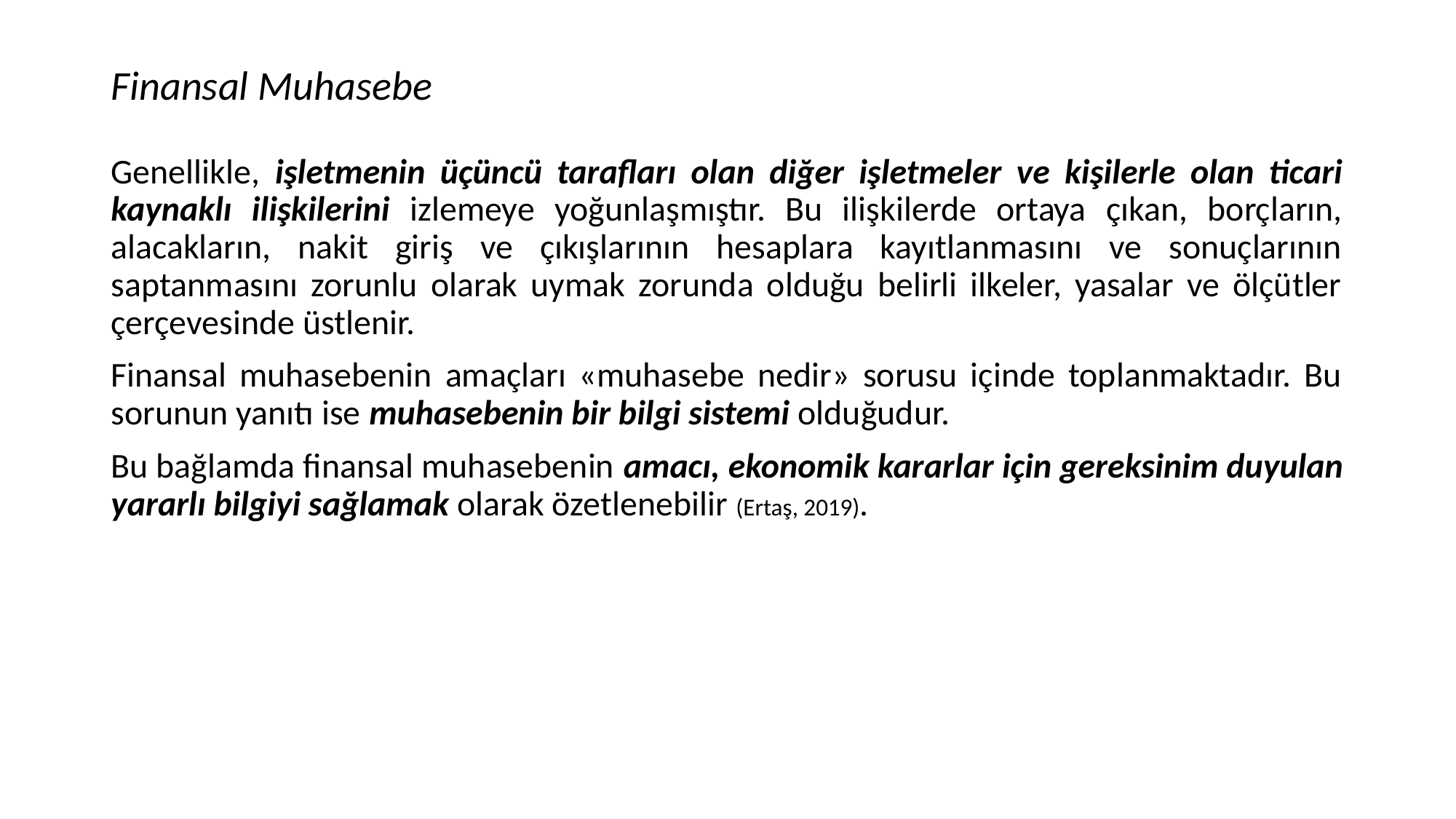

# Finansal Muhasebe
Genellikle, işletmenin üçüncü tarafları olan diğer işletmeler ve kişilerle olan ticari kaynaklı ilişkilerini izlemeye yoğunlaşmıştır. Bu ilişkilerde ortaya çıkan, borçların, alacakların, nakit giriş ve çıkışlarının hesaplara kayıtlanmasını ve sonuçlarının saptanmasını zorunlu olarak uymak zorunda olduğu belirli ilkeler, yasalar ve ölçütler çerçevesinde üstlenir.
Finansal muhasebenin amaçları «muhasebe nedir» sorusu içinde toplanmaktadır. Bu sorunun yanıtı ise muhasebenin bir bilgi sistemi olduğudur.
Bu bağlamda finansal muhasebenin amacı, ekonomik kararlar için gereksinim duyulan yararlı bilgiyi sağlamak olarak özetlenebilir (Ertaş, 2019).